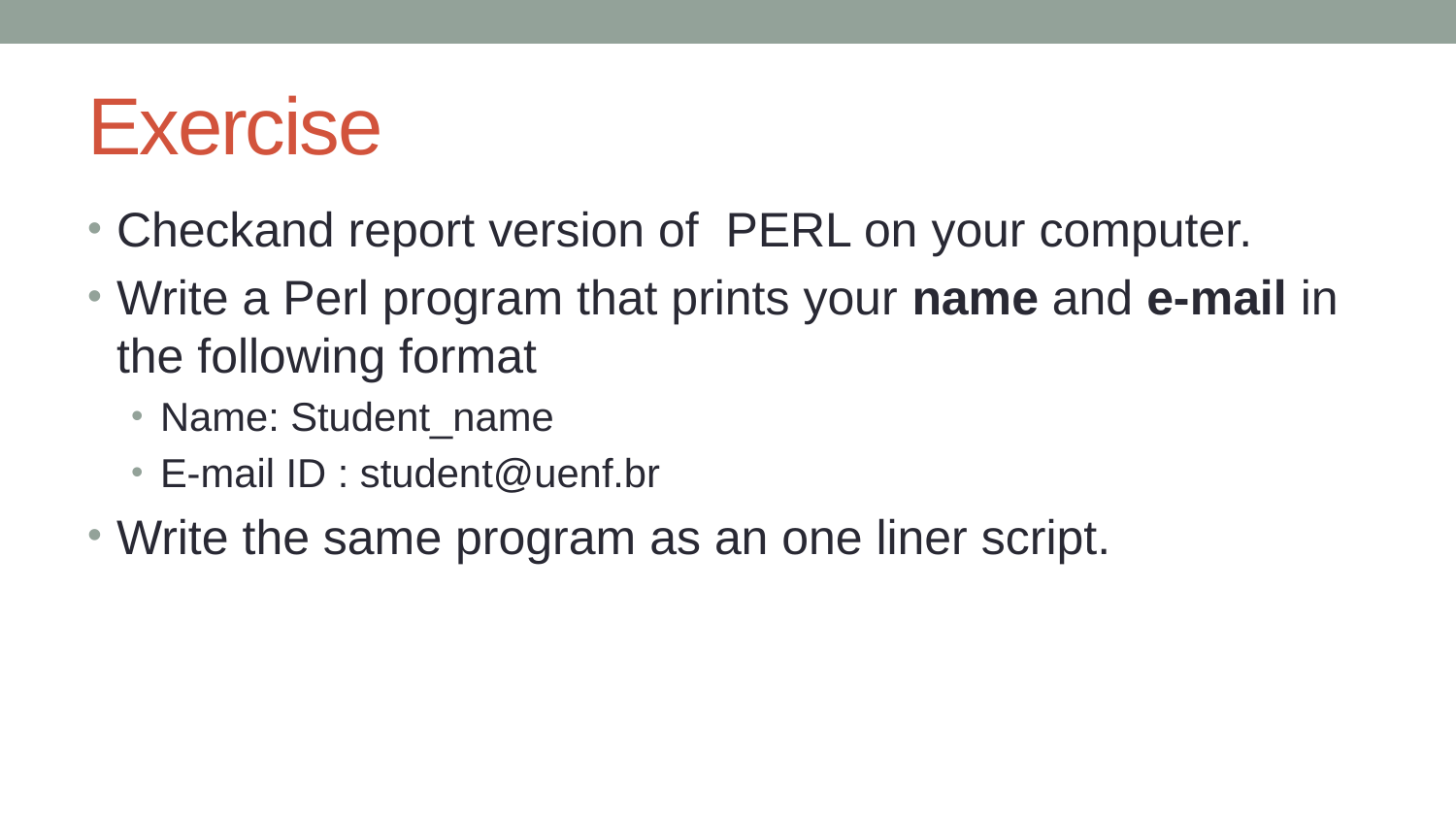

# Exercise
Checkand report version of  PERL on your computer.
Write a Perl program that prints your name and e-mail in the following format
Name: Student_name
E-mail ID : student@uenf.br
Write the same program as an one liner script.